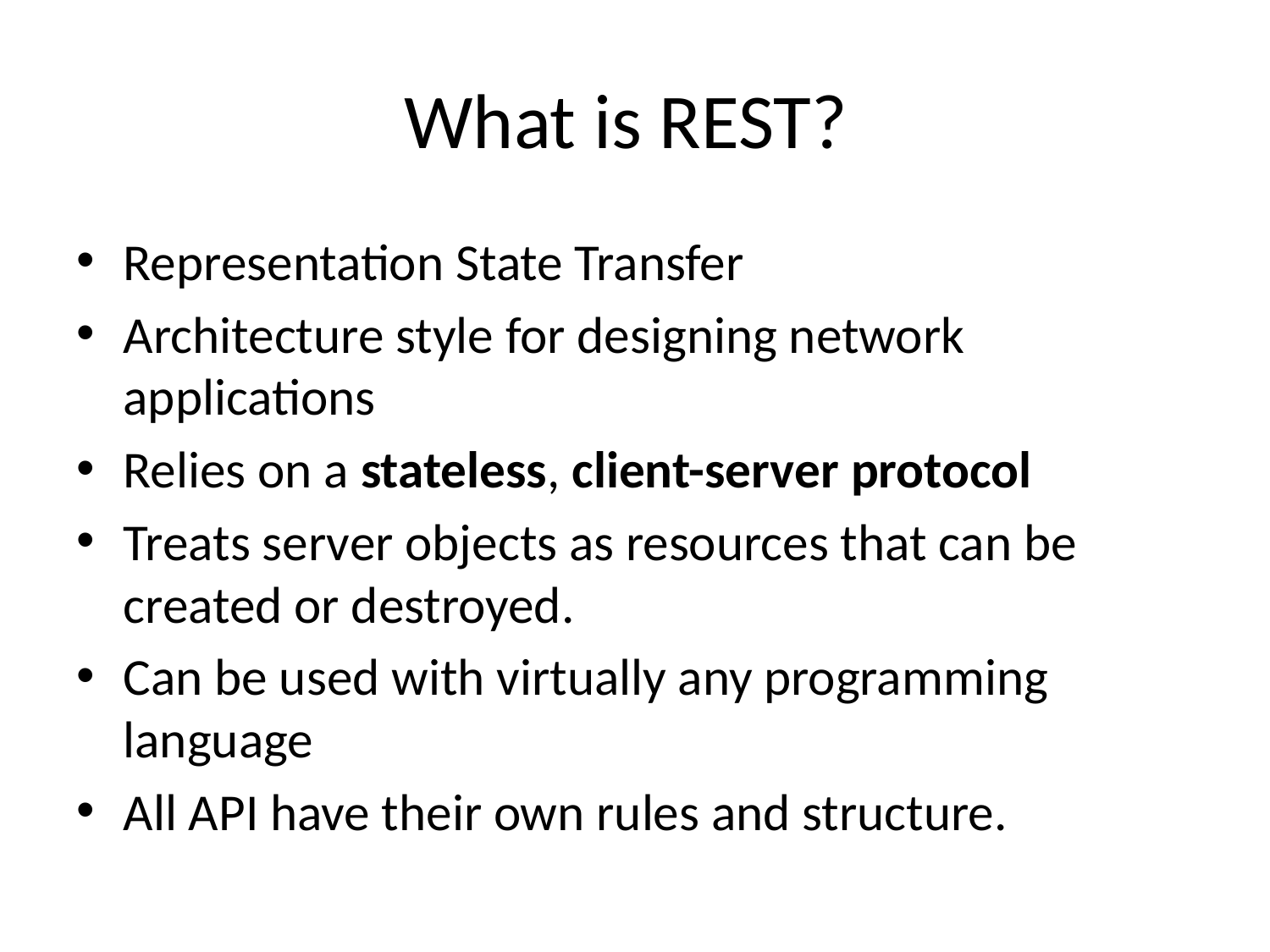

# What is REST?
Representation State Transfer
Architecture style for designing network applications
Relies on a stateless, client-server protocol
Treats server objects as resources that can be created or destroyed.
Can be used with virtually any programming language
All API have their own rules and structure.